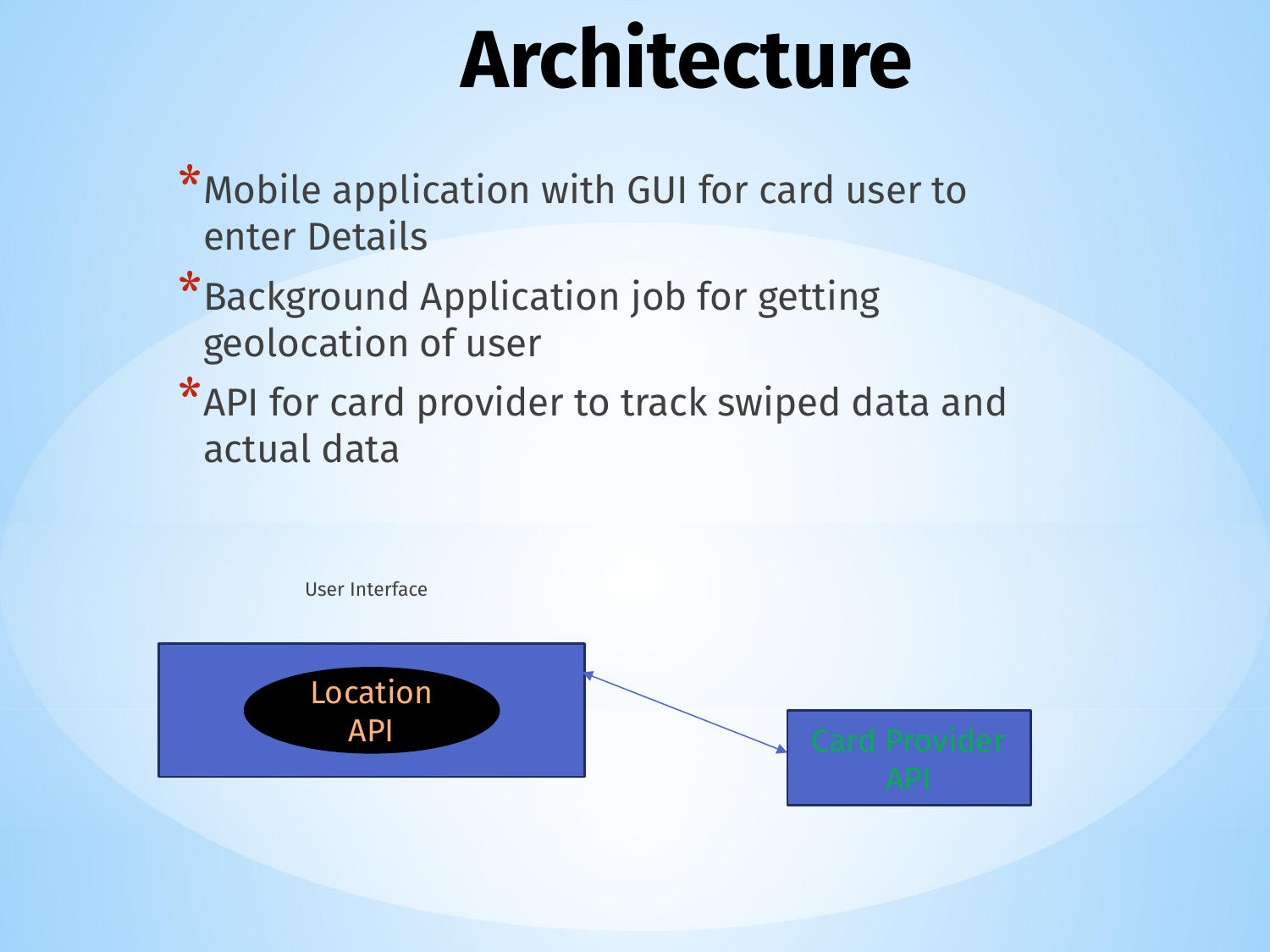

# Architecture
Mobile application with GUI for card user to enter Details
Background Application job for getting geolocation of user
API for card provider to track swiped data and actual data

	User Interface

Location API
Card Provider API